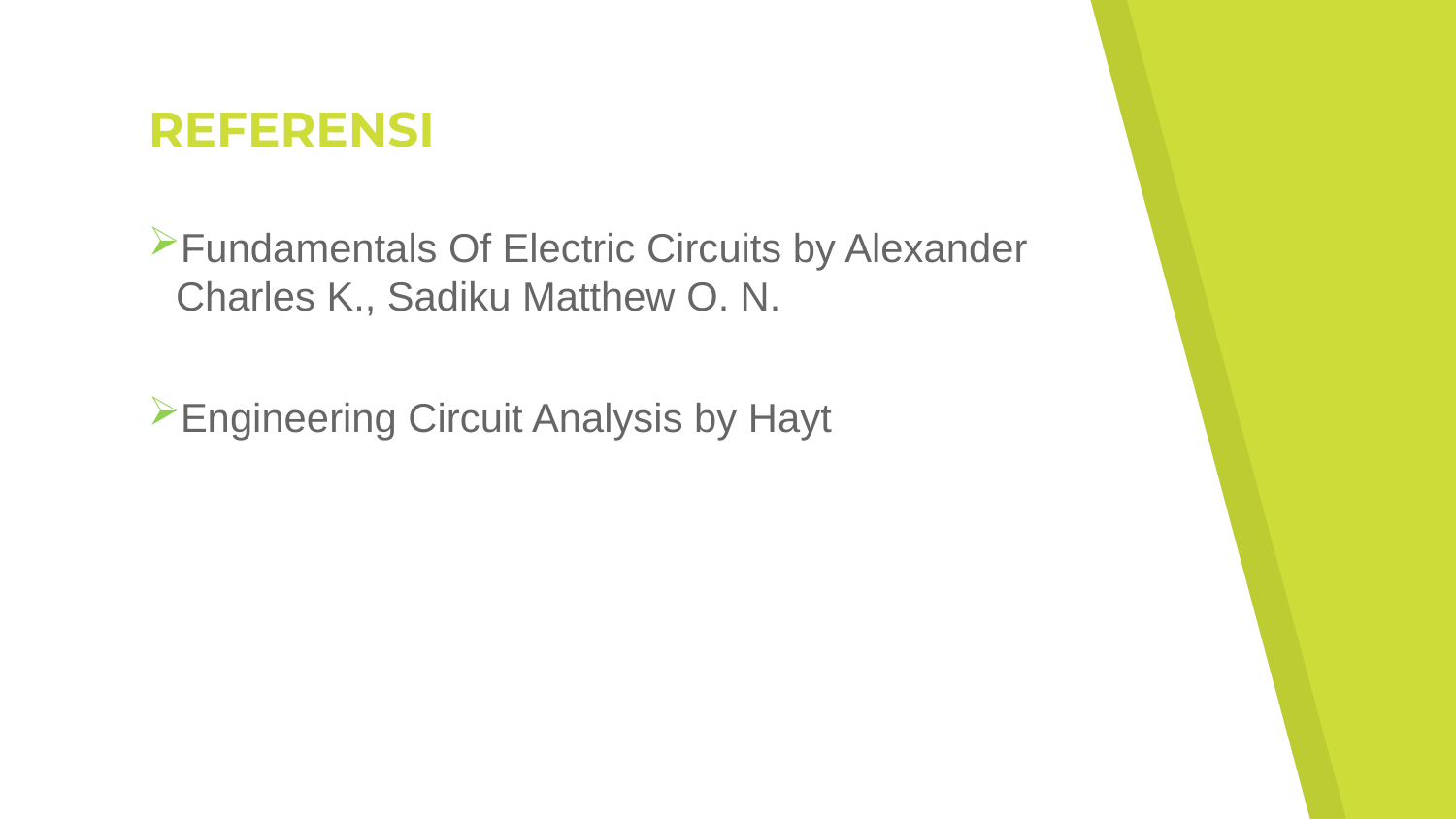

# REFERENSI
Fundamentals Of Electric Circuits by Alexander Charles K., Sadiku Matthew O. N.

Engineering Circuit Analysis by Hayt